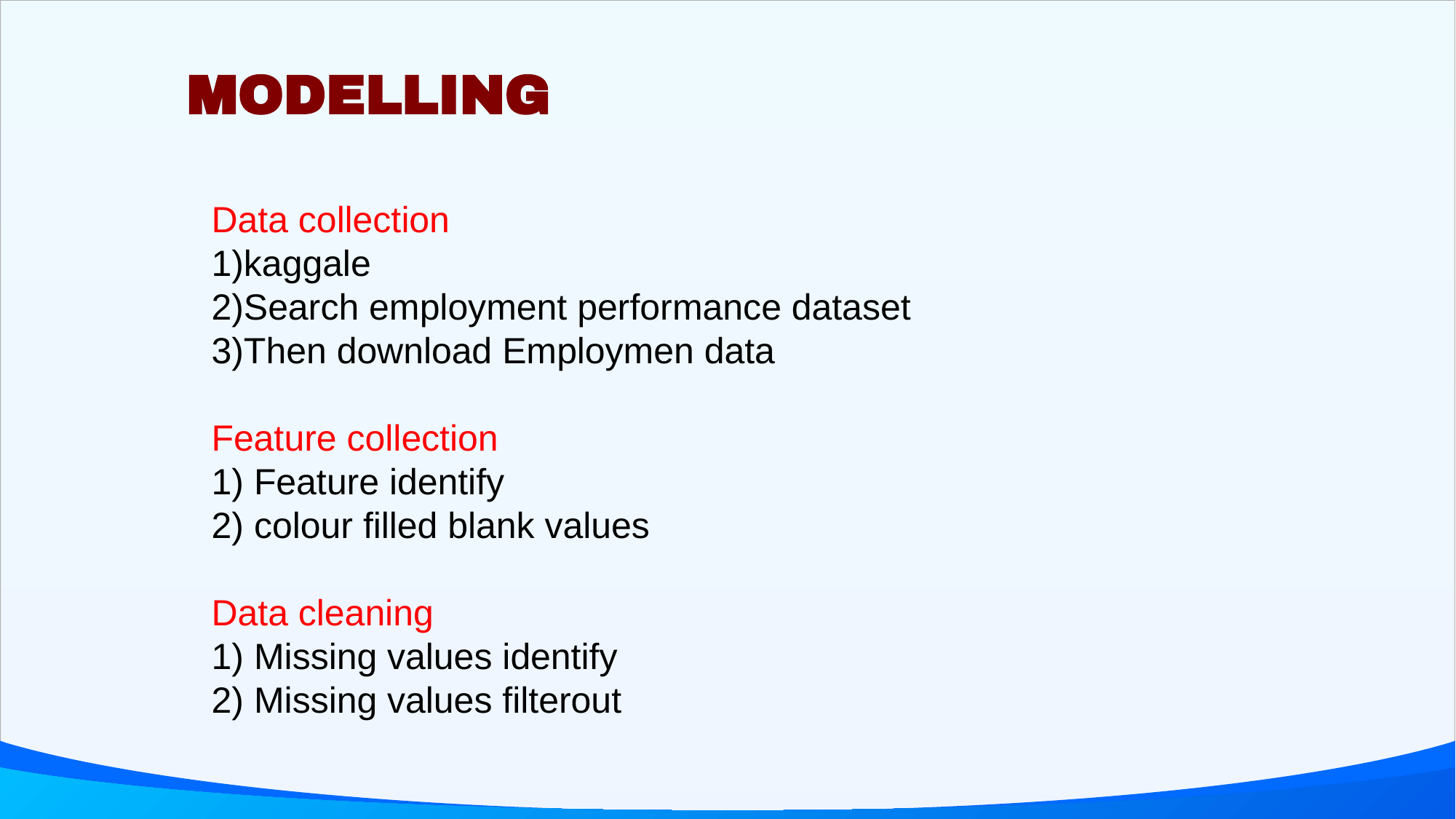

MODELLING
Data collection
1)kaggale
2)Search employment performance dataset
3)Then download Employmen data

Feature collection
1) Feature identify
2) colour filled blank values

Data cleaning
1) Missing values identify
2) Missing values filterout